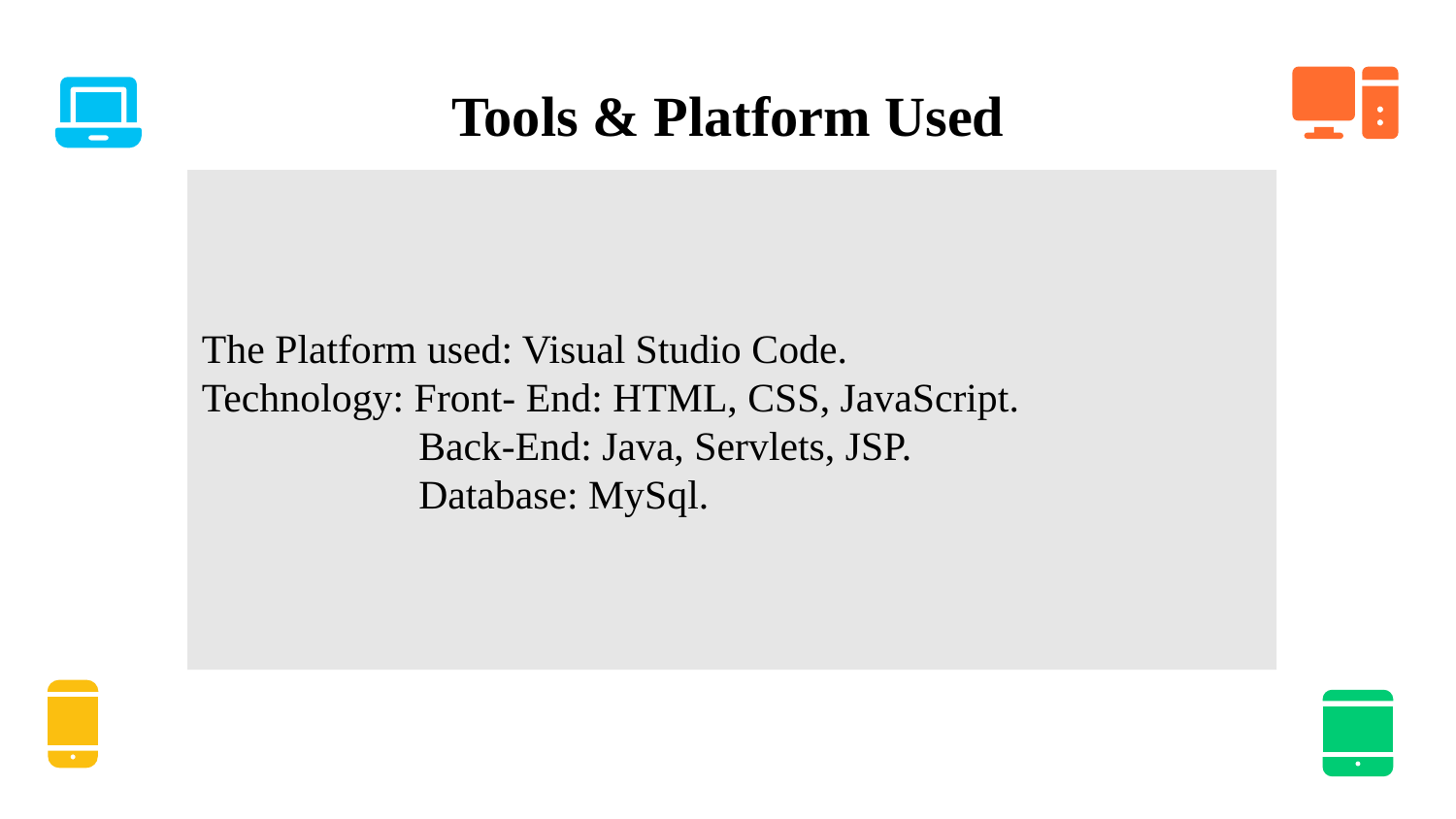

# Tools & Platform Used

The Platform used: Visual Studio Code.
Technology: Front- End: HTML, CSS, JavaScript.
	       Back-End: Java, Servlets, JSP.
	       Database: MySql.